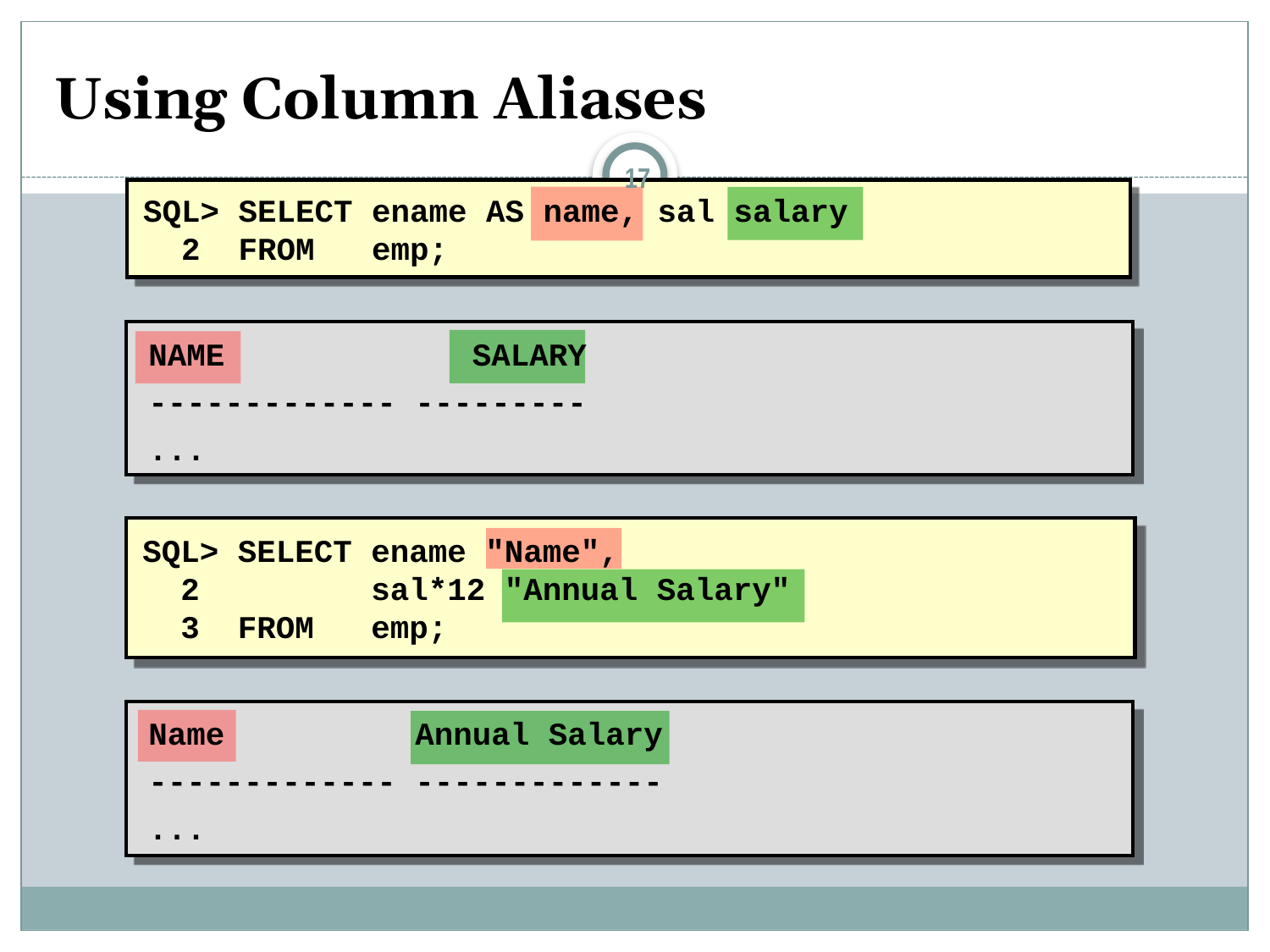

# Using Column Aliases
17
SQL> SELECT ename AS name, sal salary
  2  FROM   emp;

NAME             SALARY
------------- ---------
...

SQL> SELECT ename "Name",
  2         sal*12 "Annual Salary"
  3  FROM   emp;

Name          Annual Salary
------------- -------------
...